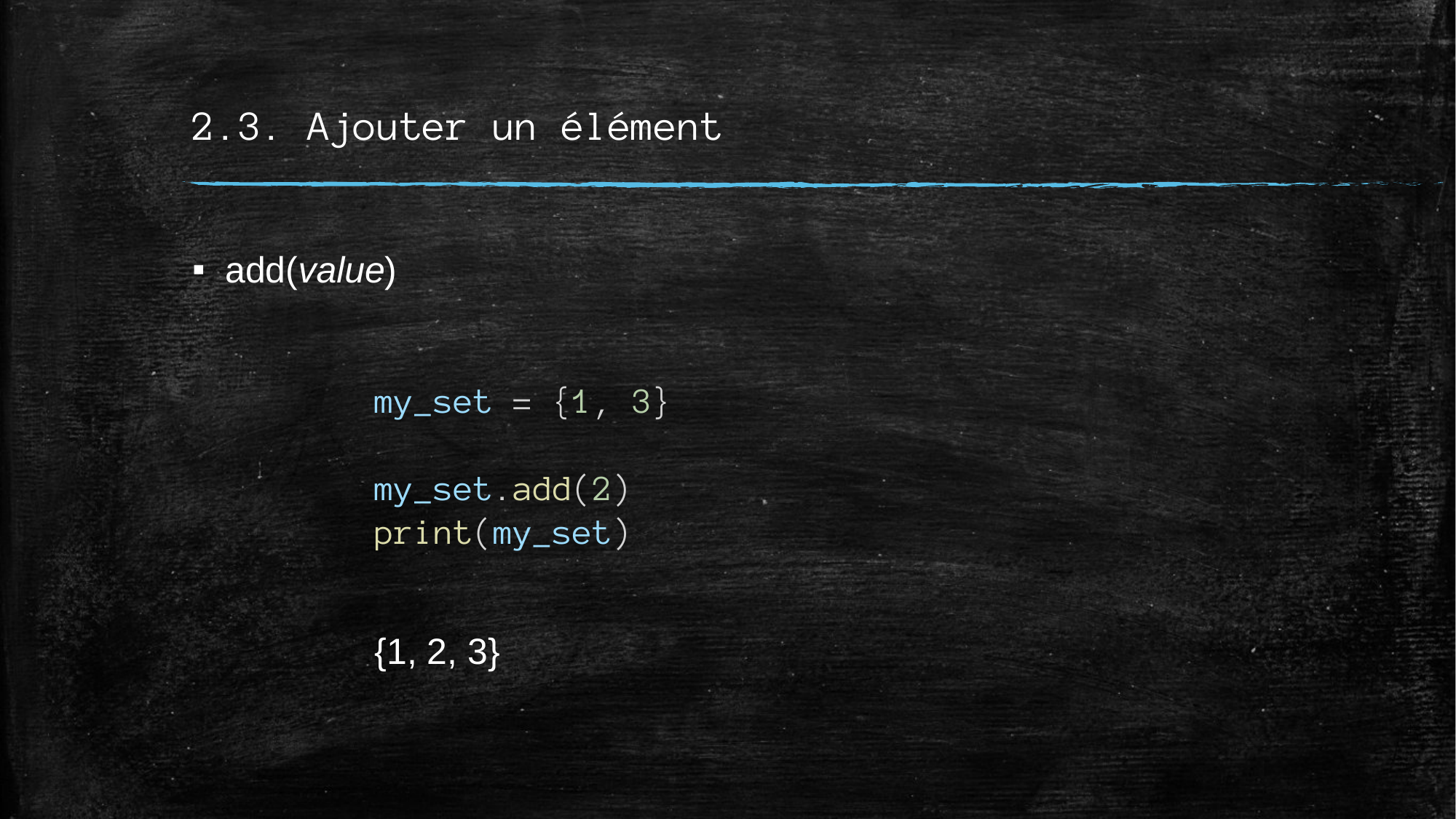

# 2.3. Ajouter un élément
add(value)
my_set = {1, 3}

my_set.add(2)
print(my_set)
{1, 2, 3}